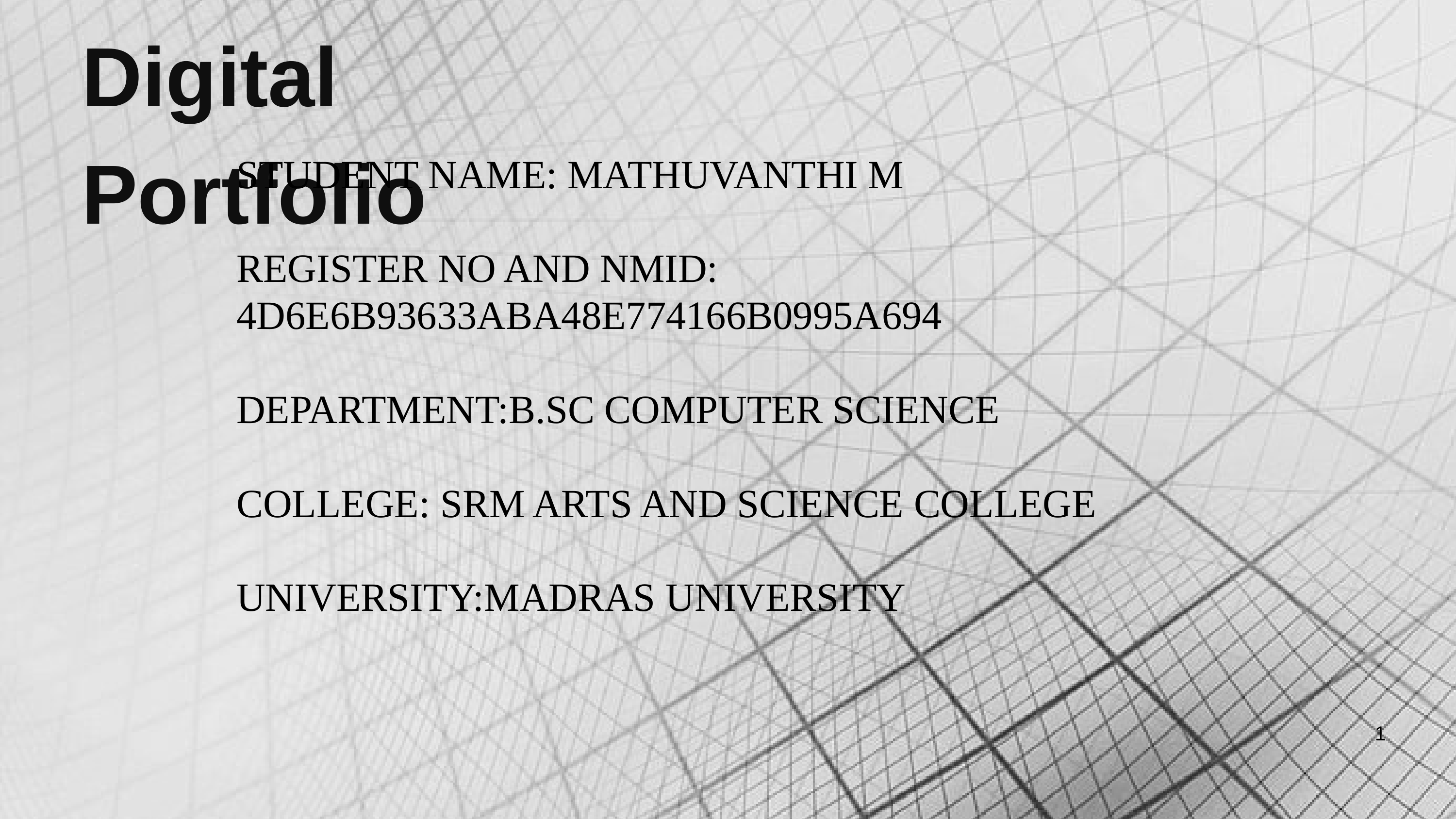

Digital Portfolio
STUDENT NAME: MATHUVANTHI M

REGISTER NO AND NMID: 4D6E6B93633ABA48E774166B0995A694

DEPARTMENT:B.SC COMPUTER SCIENCE

COLLEGE: SRM ARTS AND SCIENCE COLLEGE

UNIVERSITY:MADRAS UNIVERSITY
1